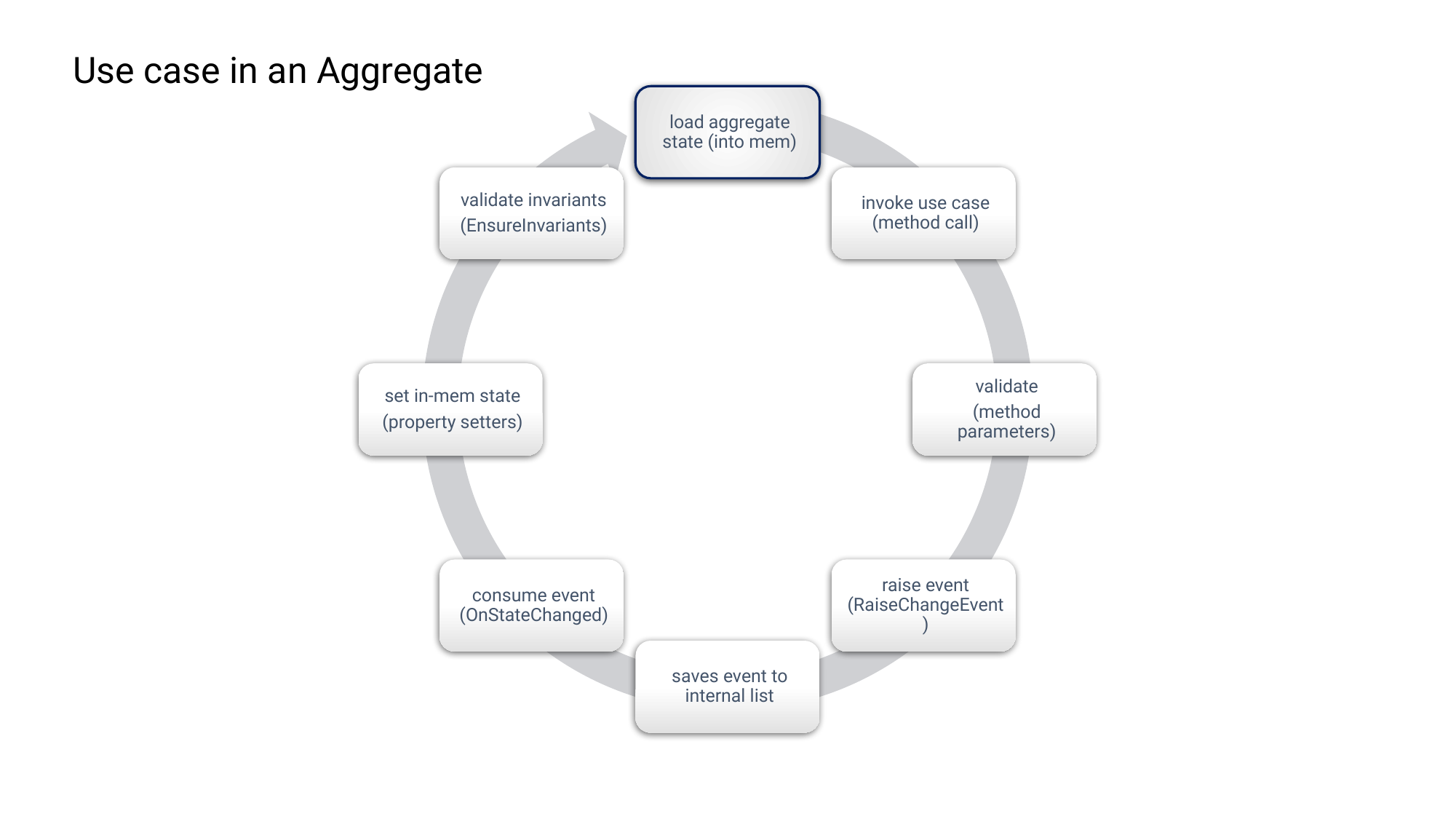

Use case in an Aggregate
load aggregate state (into mem)
invoke use case (method call)
validate
(method parameters)
raise event (RaiseChangeEvent)
saves event to internal list
consume event (OnStateChanged)
set in-mem state
(property setters)
validate invariants
(EnsureInvariants)